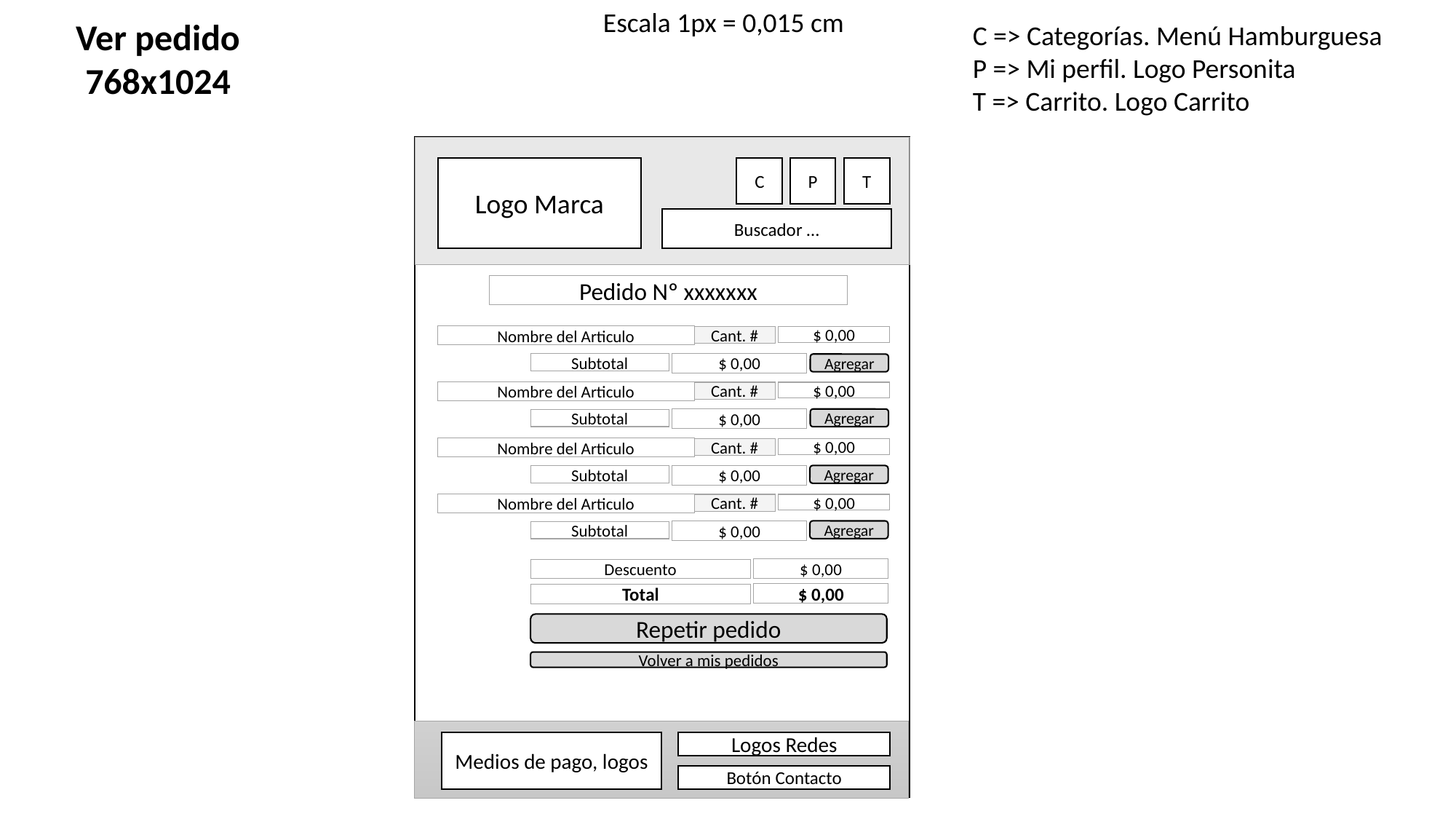

Escala 1px = 0,015 cm
Ver pedido
768x1024
C => Categorías. Menú Hamburguesa
P => Mi perfil. Logo Personita
T => Carrito. Logo Carrito

Logo Marca
C
P
T
Buscador …
Pedido Nº xxxxxxx
Nombre del Articulo
$ 0,00
Cant. #
$ 0,00
Subtotal
Agregar
Nombre del Articulo
$ 0,00
Cant. #
$ 0,00
Agregar
Subtotal
Nombre del Articulo
$ 0,00
Cant. #
$ 0,00
Agregar
Subtotal
Nombre del Articulo
$ 0,00
Cant. #
$ 0,00
Agregar
Subtotal
$ 0,00
Descuento
$ 0,00
Total
Repetir pedido
Volver a mis pedidos

Medios de pago, logos
Logos Redes
Botón Contacto